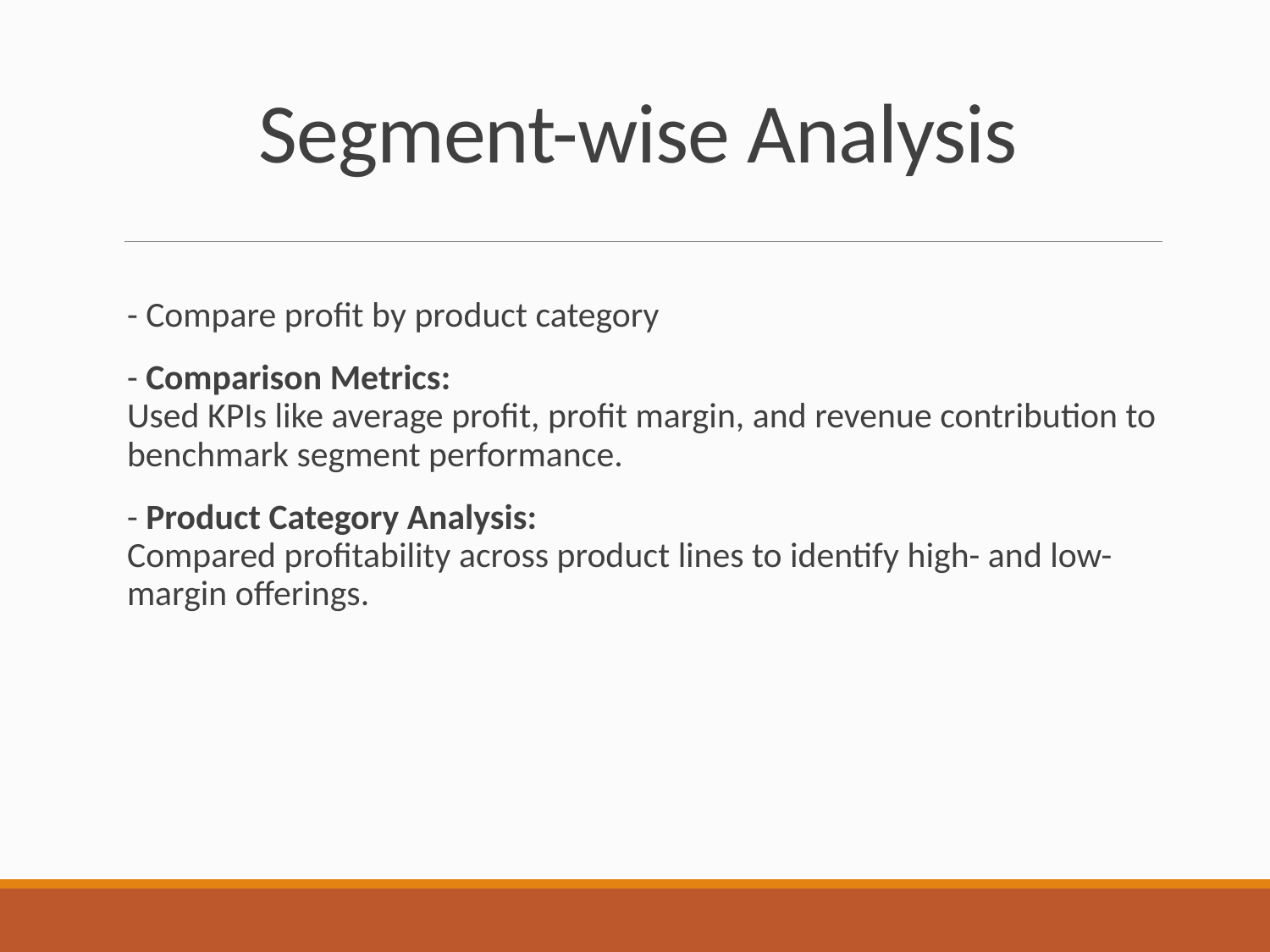

# Segment-wise Analysis
- Compare profit by product category
- Comparison Metrics:
Used KPIs like average profit, profit margin, and revenue contribution to benchmark segment performance.
- Product Category Analysis:
Compared profitability across product lines to identify high- and low-margin offerings.